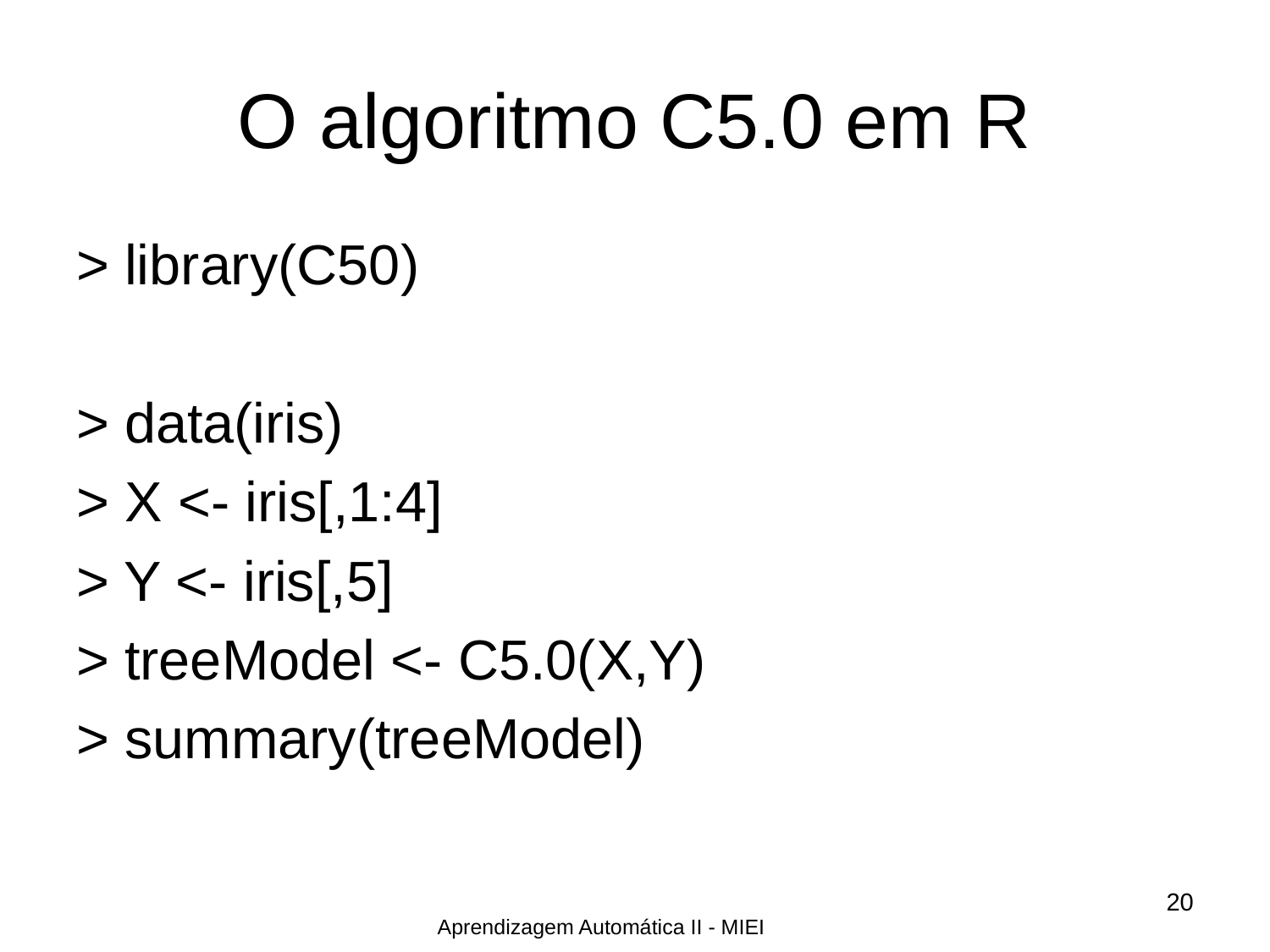

# O algoritmo C5.0 em R
> library(C50)

> data(iris)
> X <- iris[,1:4]
> Y <- iris[,5]
> treeModel <- C5.0(X,Y)
> summary(treeModel)

20